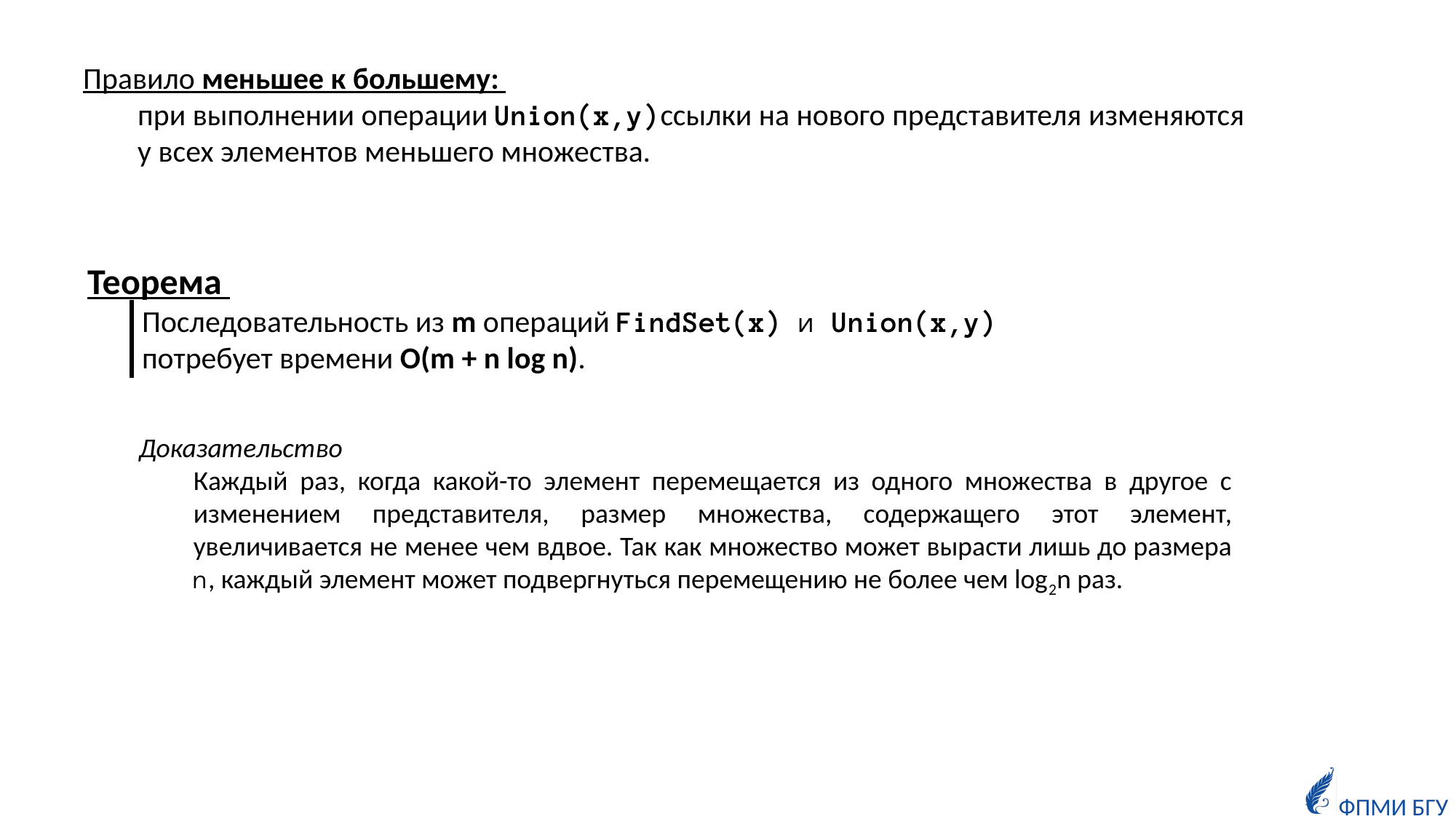

Правило меньшее к большему:
при выполнении операции Union(x,y)ссылки на нового представителя изменяются у всех элементов меньшего множества.
Теорема
Последовательность из m операций FindSet(x) и Union(x,y) потребует времени O(m + n log n).
Доказательство
Каждый раз, когда какой-то элемент перемещается из одного множества в другое с изменением представителя, размер множества, содержащего этот элемент, увеличивается не менее чем вдвое. Так как множество может вырасти лишь до размера n, каждый элемент может подвергнуться перемещению не более чем log2n раз.